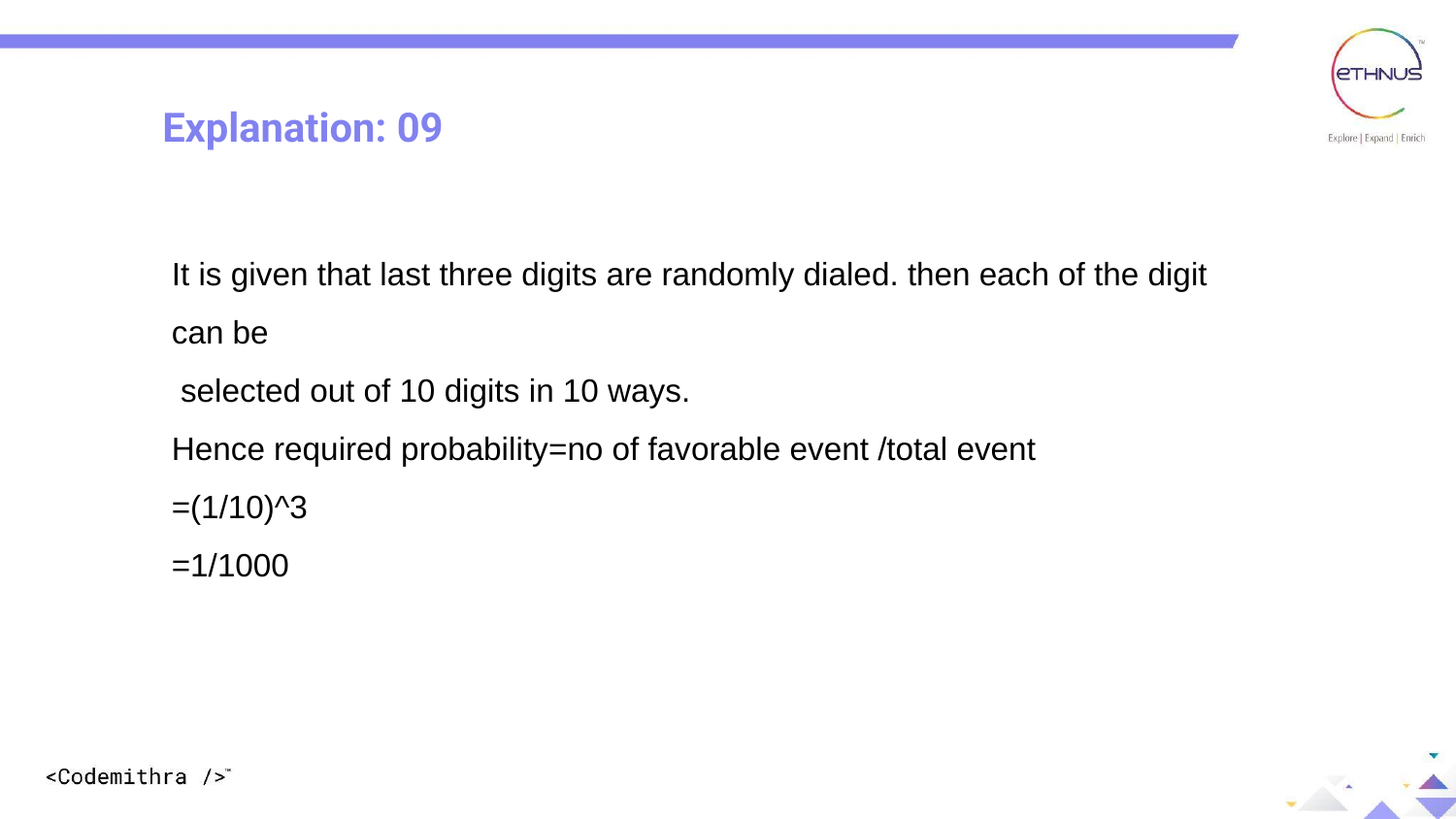

Explanation: 09
It is given that last three digits are randomly dialed. then each of the digit can be
 selected out of 10 digits in 10 ways.
Hence required probability=no of favorable event /total event
=(1/10)^3
=1/1000